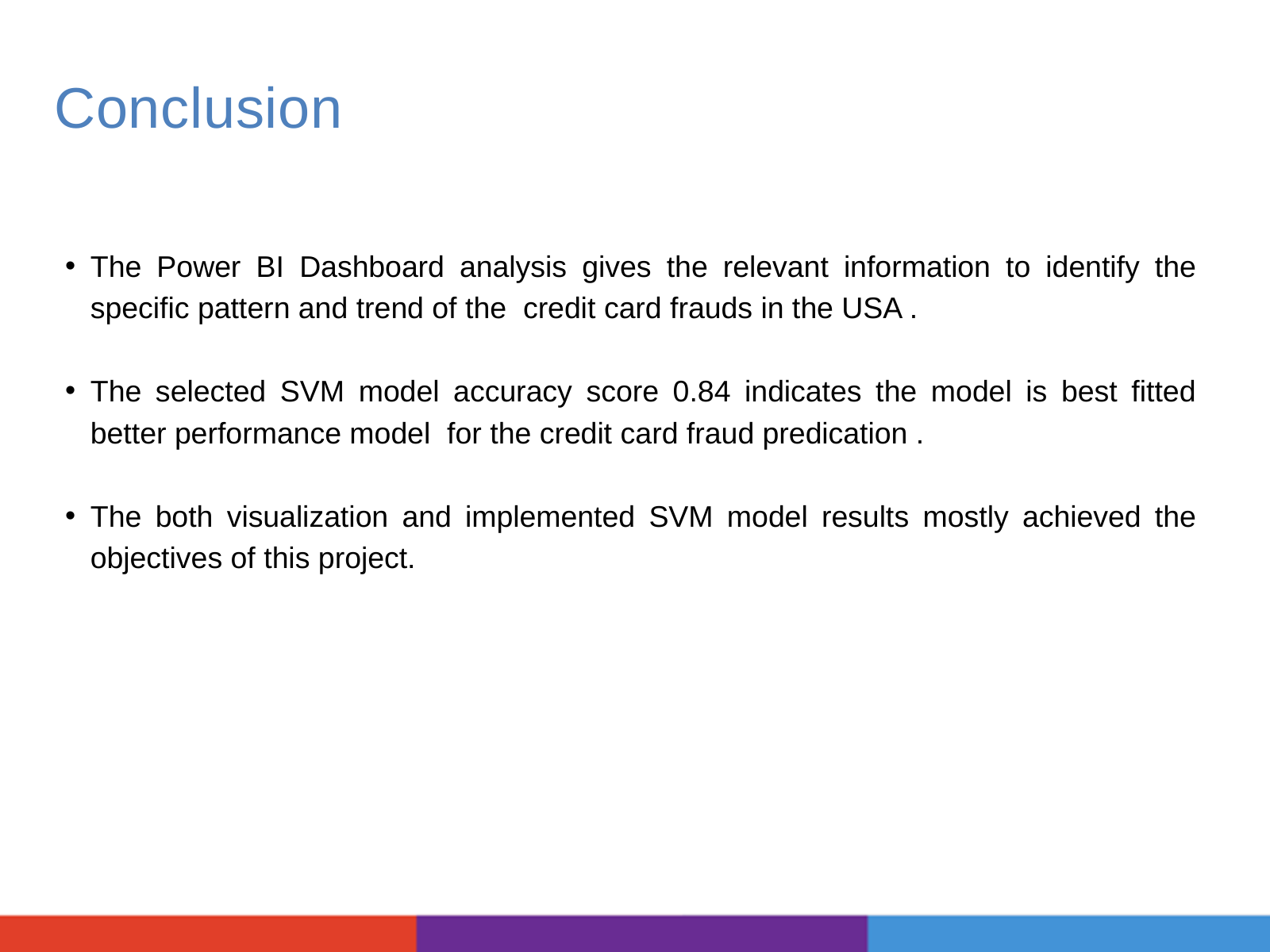

Conclusion

The Power BI Dashboard analysis gives the relevant information to identify the specific pattern and trend of the  credit card frauds in the USA .

The selected SVM model accuracy score 0.84 indicates the model is best fitted better performance model  for the credit card fraud predication .

The both visualization and implemented SVM model results mostly achieved the objectives of this project.